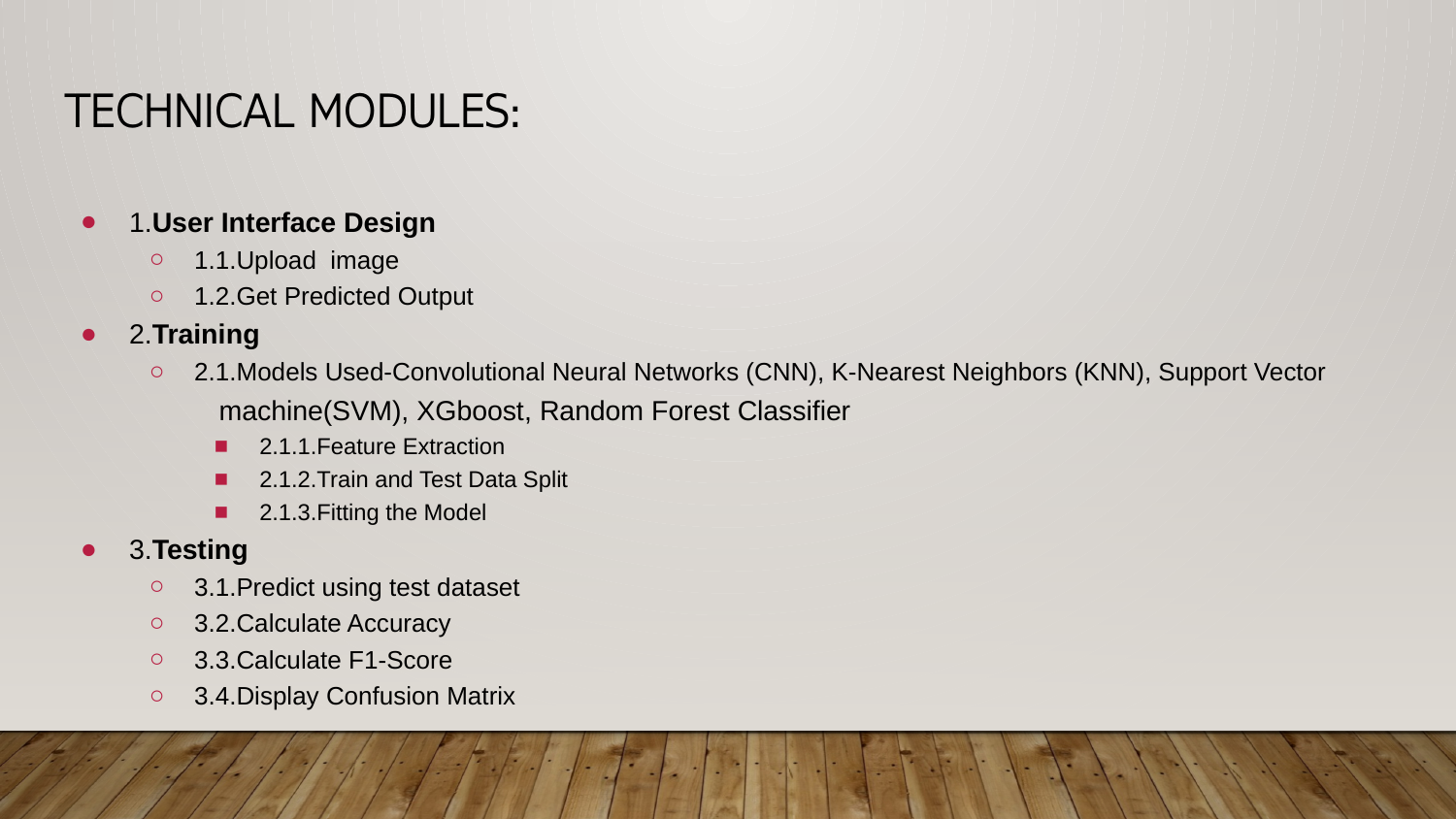

# Technical modules:
1.User Interface Design
1.1.Upload  image
1.2.Get Predicted Output
2.Training
2.1.Models Used-Convolutional Neural Networks (CNN), K-Nearest Neighbors (KNN), Support Vector
         machine(SVM), XGboost, Random Forest Classifier
2.1.1.Feature Extraction
2.1.2.Train and Test Data Split
2.1.3.Fitting the Model
3.Testing
3.1.Predict using test dataset
3.2.Calculate Accuracy
3.3.Calculate F1-Score
3.4.Display Confusion Matrix